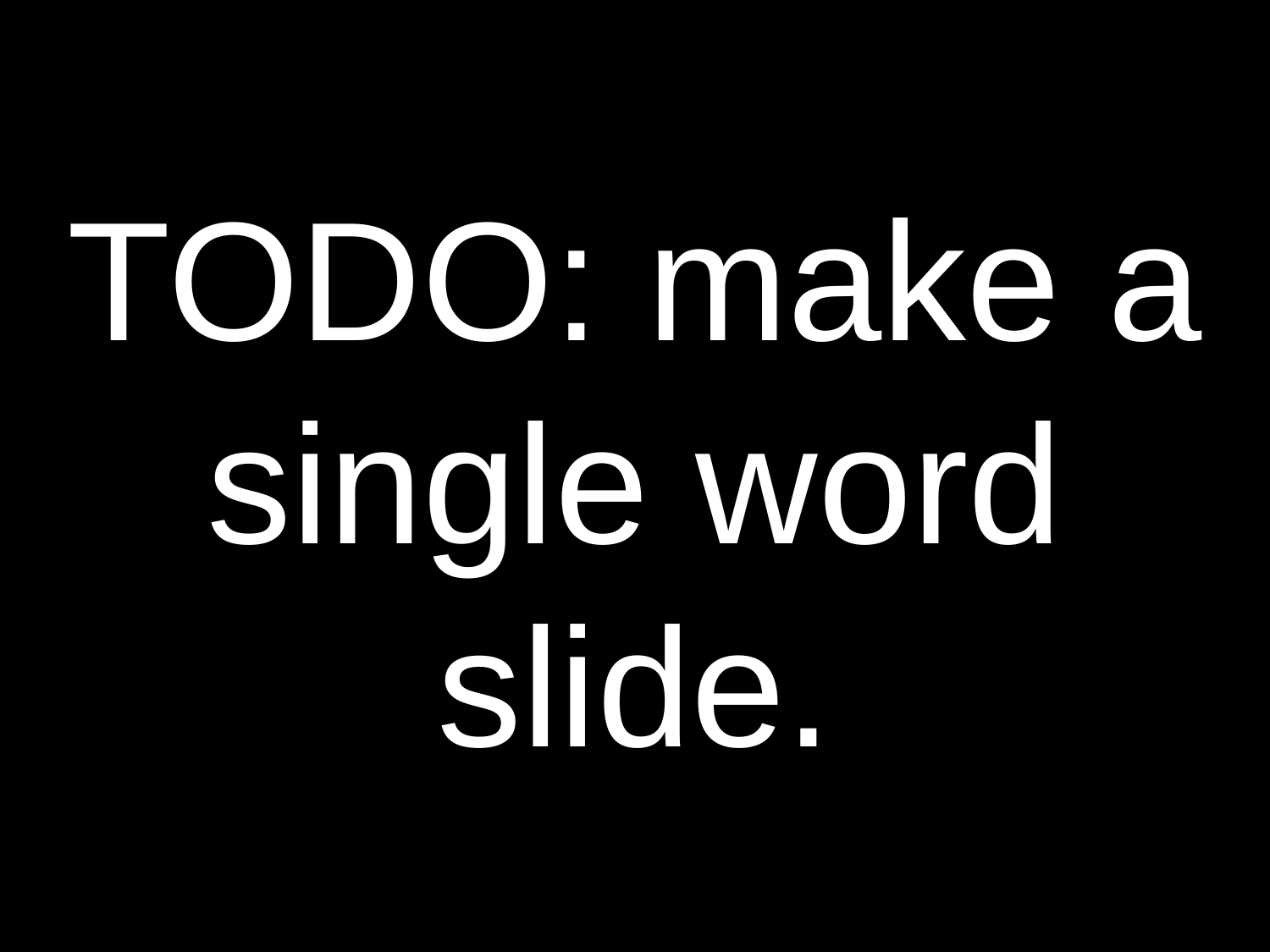

# TODO: make a single word slide.